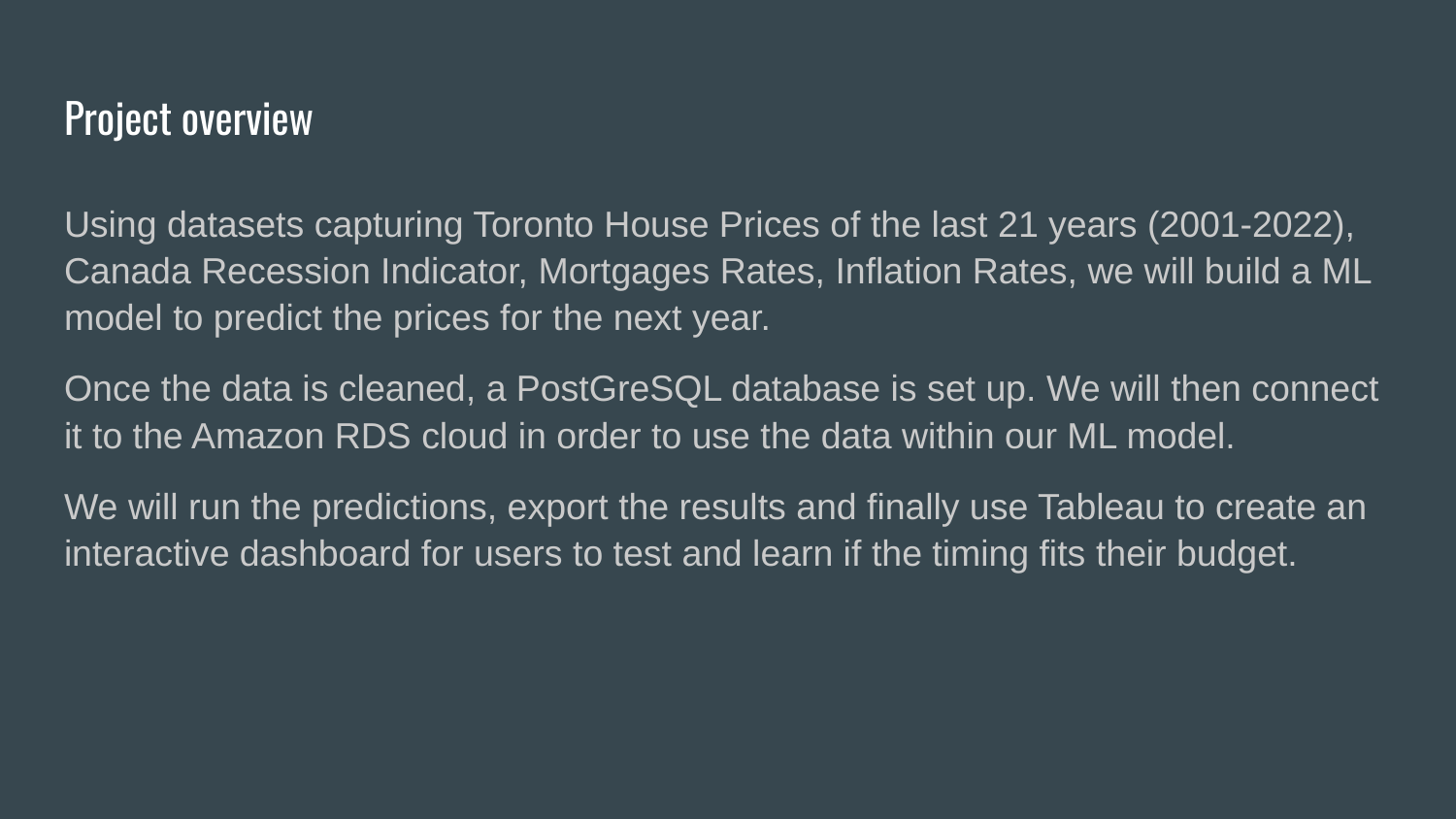

# Project overview
Using datasets capturing Toronto House Prices of the last 21 years (2001-2022), Canada Recession Indicator, Mortgages Rates, Inflation Rates, we will build a ML model to predict the prices for the next year.
Once the data is cleaned, a PostGreSQL database is set up. We will then connect it to the Amazon RDS cloud in order to use the data within our ML model.
We will run the predictions, export the results and finally use Tableau to create an interactive dashboard for users to test and learn if the timing fits their budget.